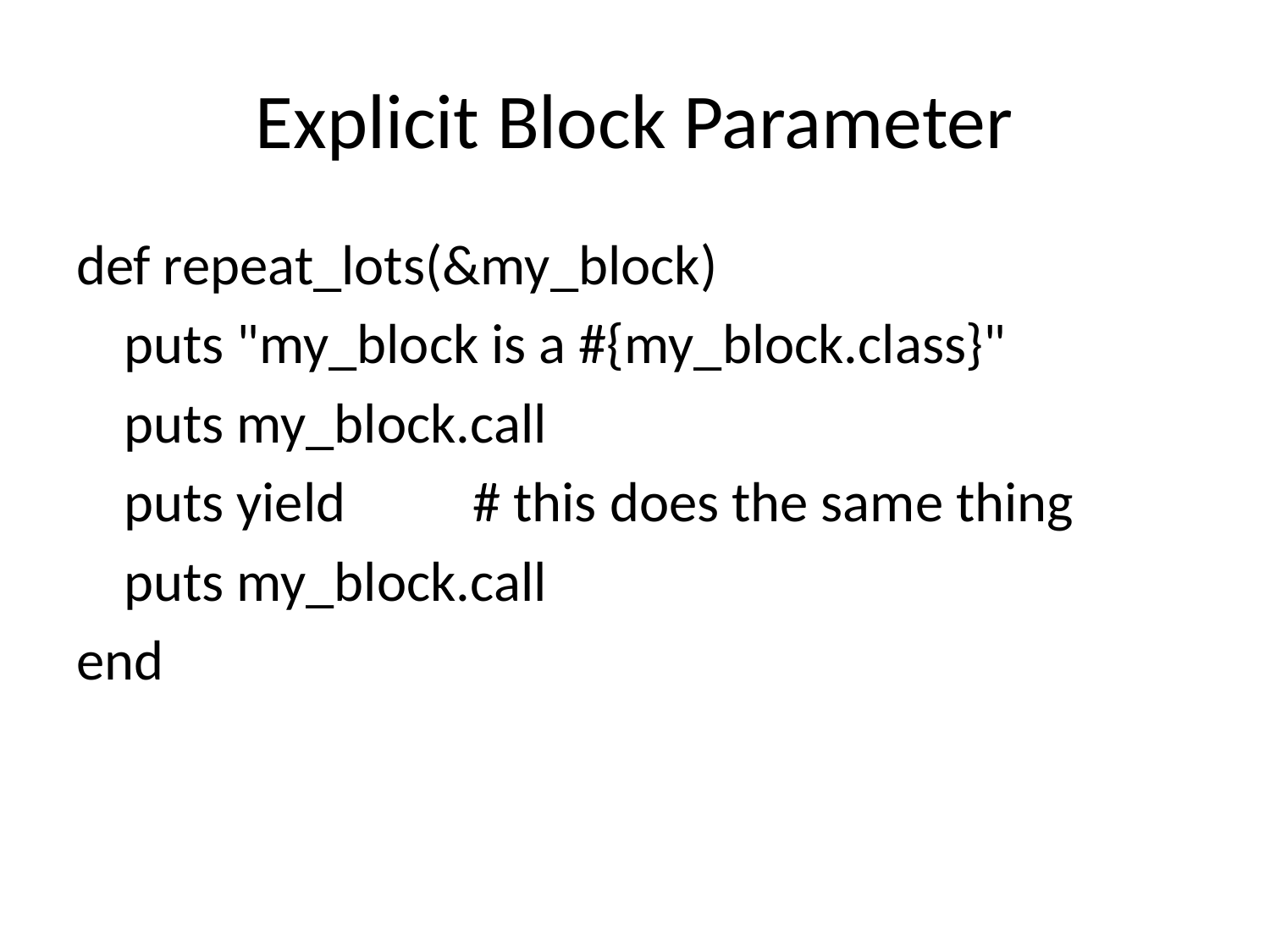

# Explicit Block Parameter
def repeat_lots(&my_block)
  	puts "my_block is a #{my_block.class}"
  	puts my_block.call
  	puts yield          # this does the same thing
  	puts my_block.call
end